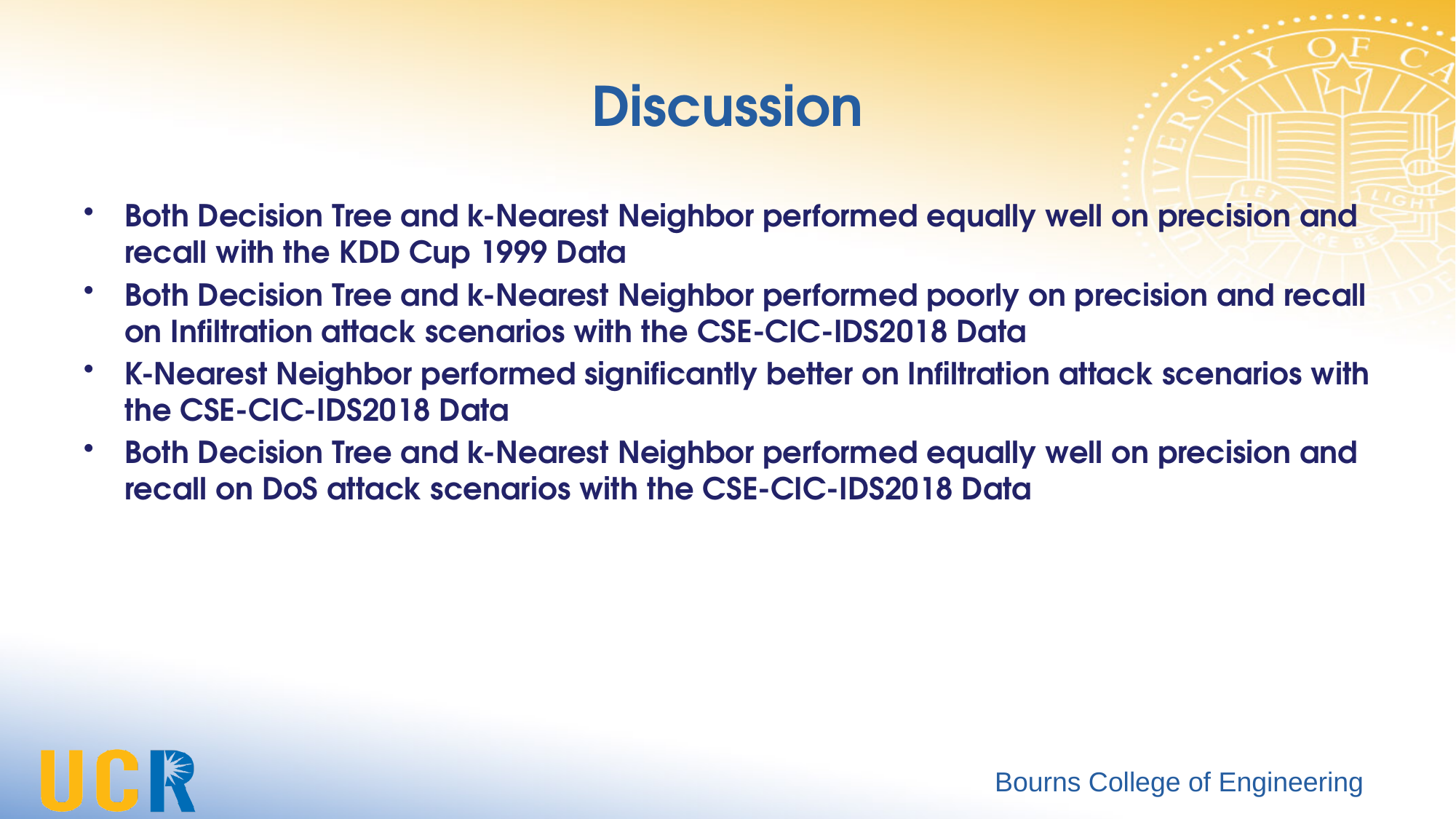

# Discussion
Both Decision Tree and k-Nearest Neighbor performed equally well on precision and recall with the KDD Cup 1999 Data
Both Decision Tree and k-Nearest Neighbor performed poorly on precision and recall on Infiltration attack scenarios with the CSE-CIC-IDS2018 Data
K-Nearest Neighbor performed significantly better on Infiltration attack scenarios with the CSE-CIC-IDS2018 Data
Both Decision Tree and k-Nearest Neighbor performed equally well on precision and recall on DoS attack scenarios with the CSE-CIC-IDS2018 Data